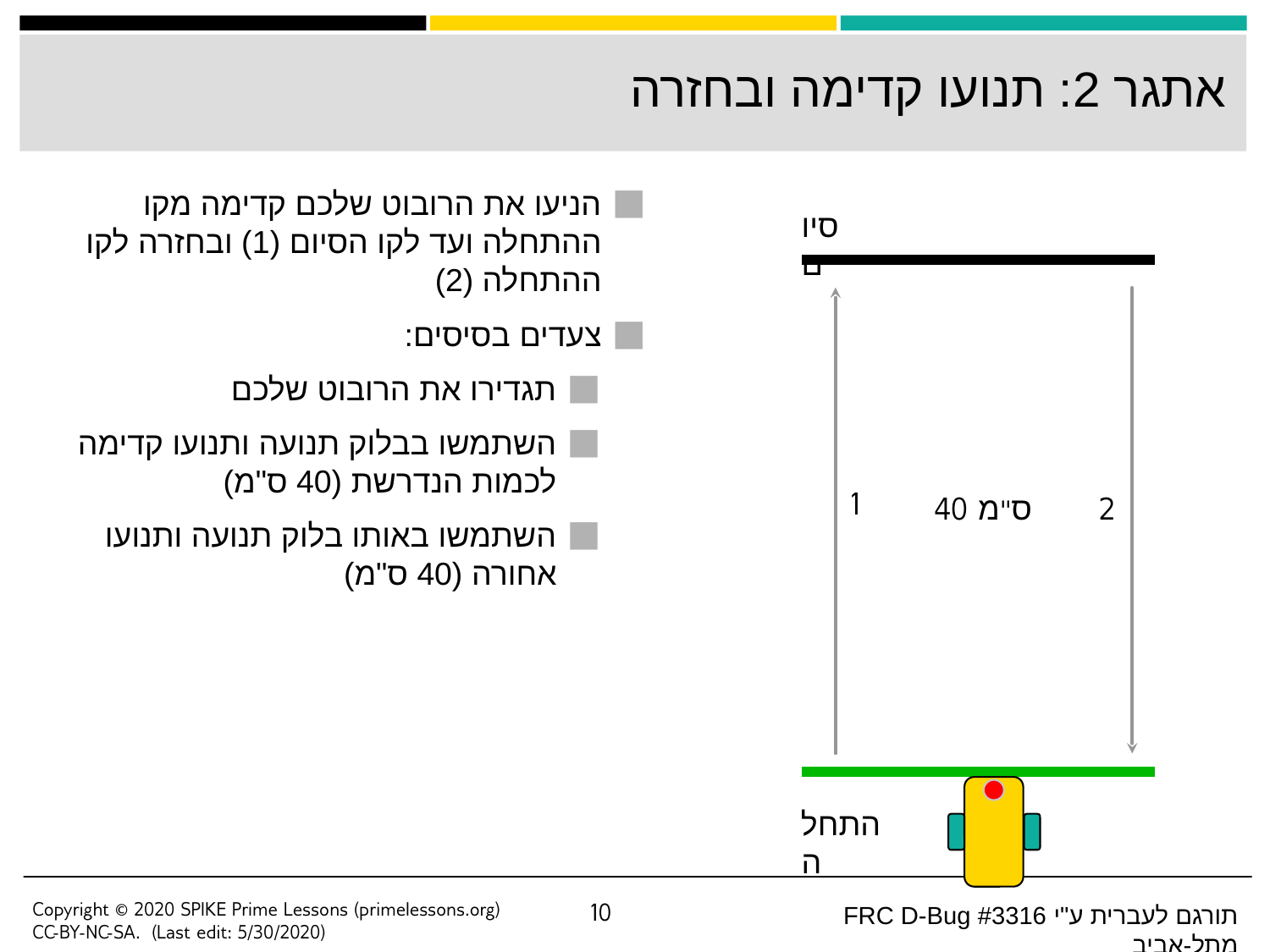

# אתגר 2: תנועו קדימה ובחזרה
הניעו את הרובוט שלכם קדימה מקו ההתחלה ועד לקו הסיום (1) ובחזרה לקו ההתחלה (2)
צעדים בסיסים:
תגדירו את הרובוט שלכם
השתמשו בבלוק תנועה ותנועו קדימה לכמות הנדרשת (40 ס"מ)
השתמשו באותו בלוק תנועה ותנועו אחורה (40 ס"מ)

סיום
1
2
40 ס"מ

התחלה
Copyright © 2020 SPIKE Prime Lessons (primelessons.org) CC-BY-NC-SA.  (Last edit: 5/30/2020)
10